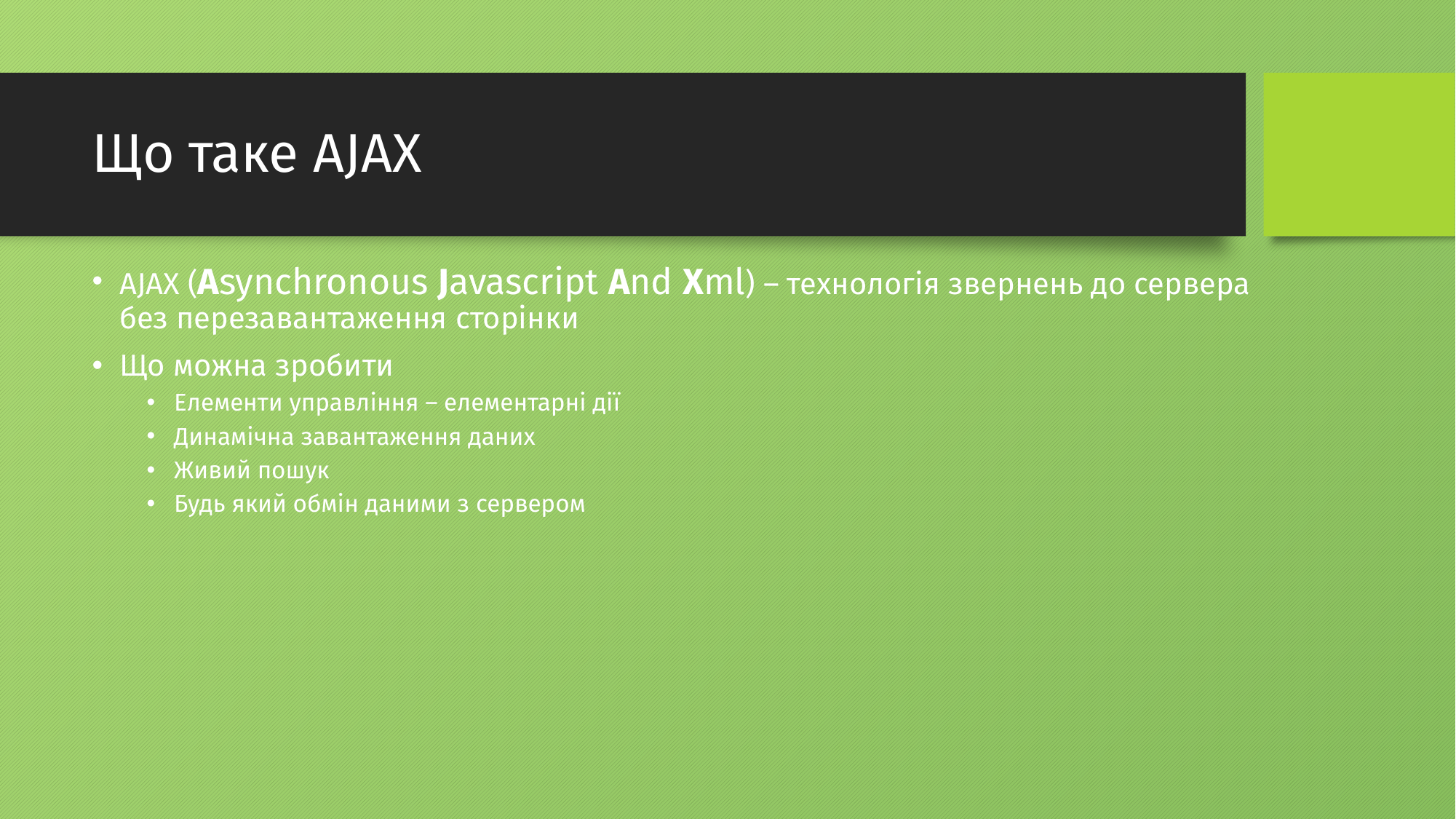

# Що таке AJAX
AJAX (Asynchronous Javascript And Xml) – технологія звернень до сервера без перезавантаження сторінки
Що можна зробити
Елементи управління – елементарні дії
Динамічна завантаження даних
Живий пошук
Будь який обмін даними з сервером